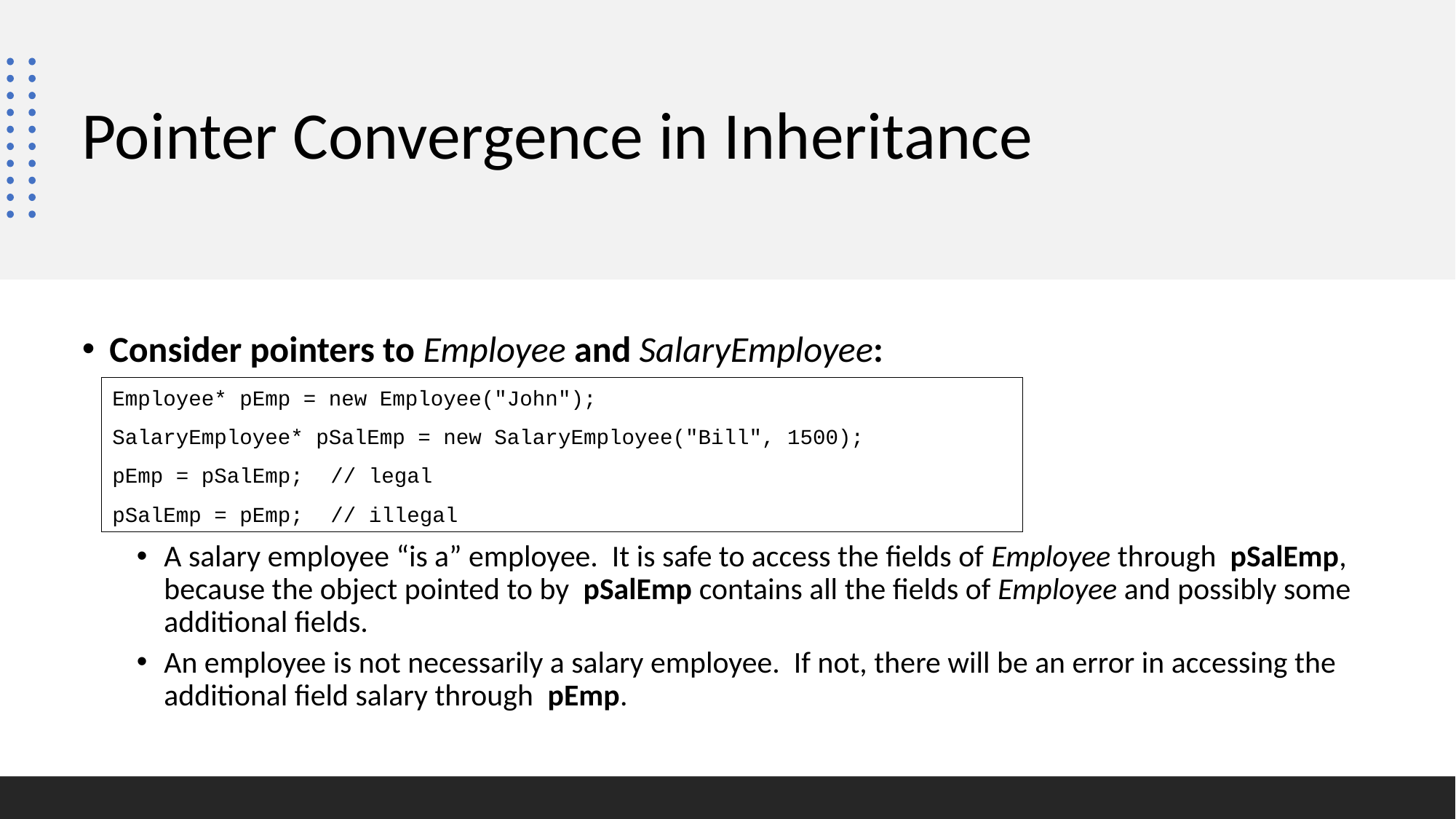

# Pointer Convergence in Inheritance

Consider pointers to Employee and SalaryEmployee:

A salary employee “is a” employee.  It is safe to access the fields of Employee through  pSalEmp, because the object pointed to by  pSalEmp contains all the fields of Employee and possibly some additional fields.
An employee is not necessarily a salary employee.  If not, there will be an error in accessing the additional field salary through  pEmp.

Employee* pEmp = new Employee("John");
SalaryEmployee* pSalEmp = new SalaryEmployee("Bill", 1500);
pEmp = pSalEmp;	// legal
pSalEmp = pEmp;	// illegal